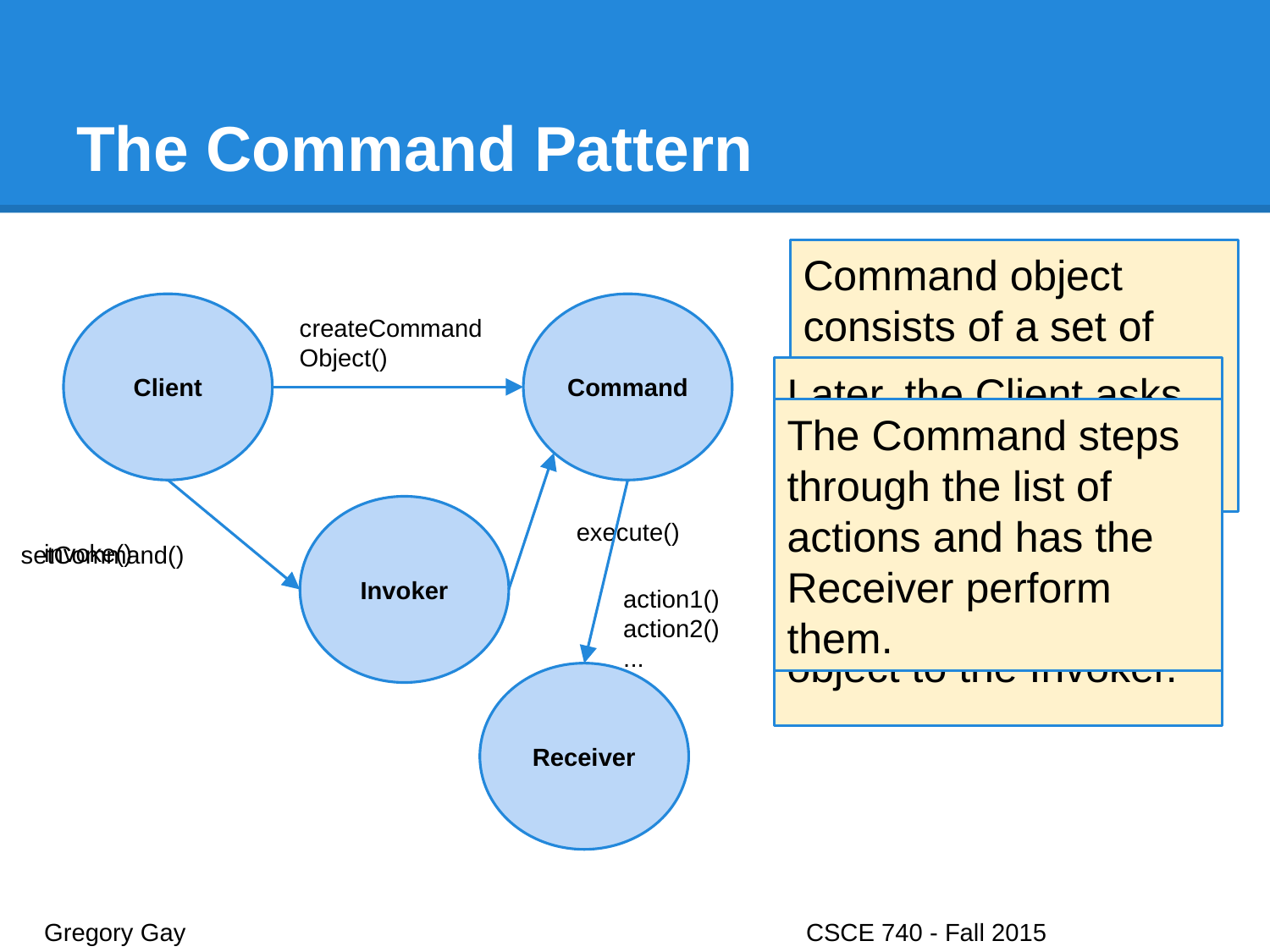

# The Command Pattern
Command object consists of a set of actions on a receiver. It provides a method called execute().

Client
Command
createCommandObject()
Later, the Client asks the Invoker to perform the action. The Invoker executes the Command.
The Command steps through the list of actions and has the Receiver perform them.
The Client calls setCommand() to attach a Command object to the Invoker.
Invoker
execute()
invoke()
setCommand()
action1()
action2()
...
Receiver
Gregory Gay					CSCE 740 - Fall 2015								30